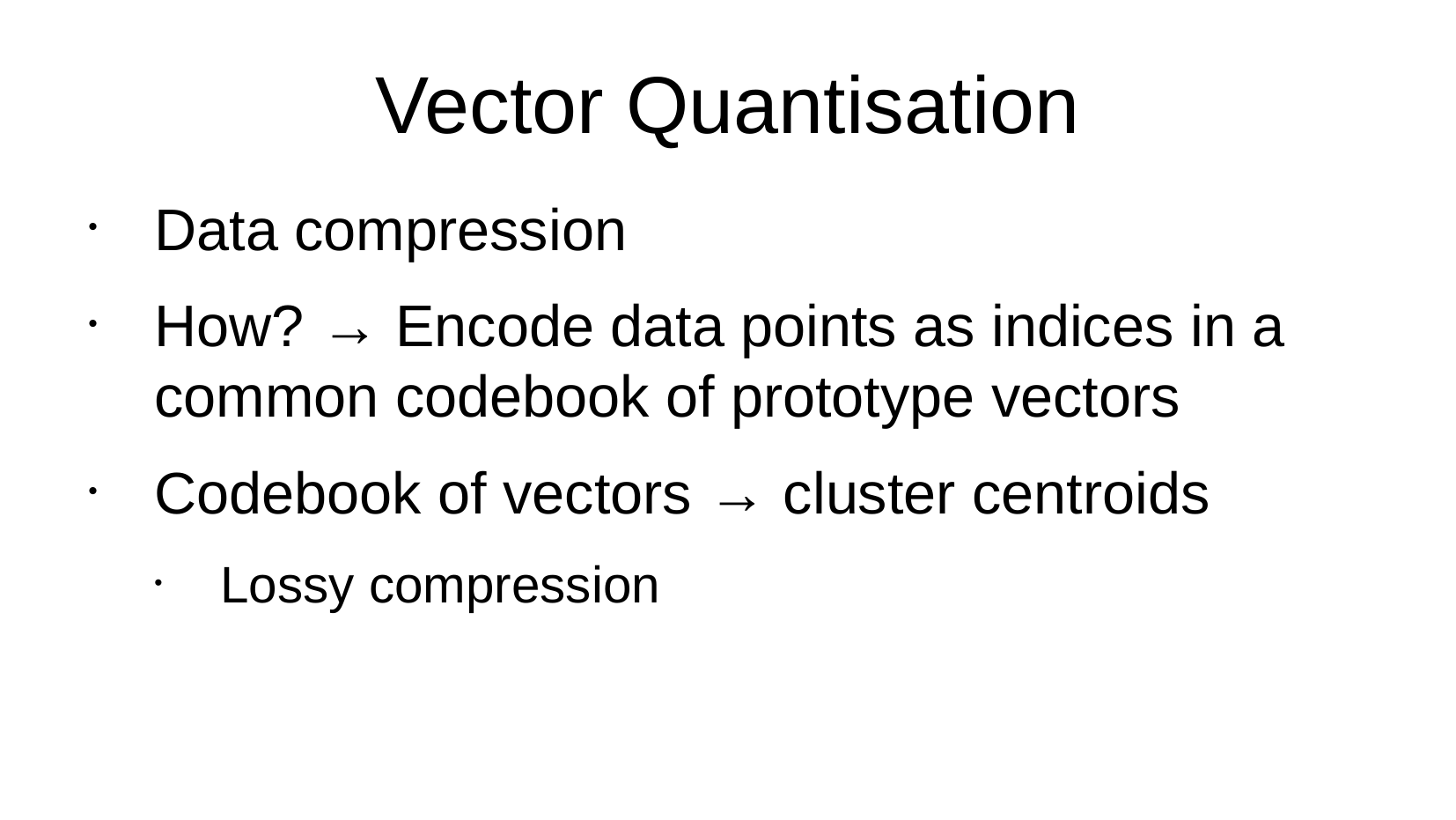

Vector Quantisation
Data compression
How? → Encode data points as indices in a common codebook of prototype vectors
Codebook of vectors → cluster centroids
Lossy compression